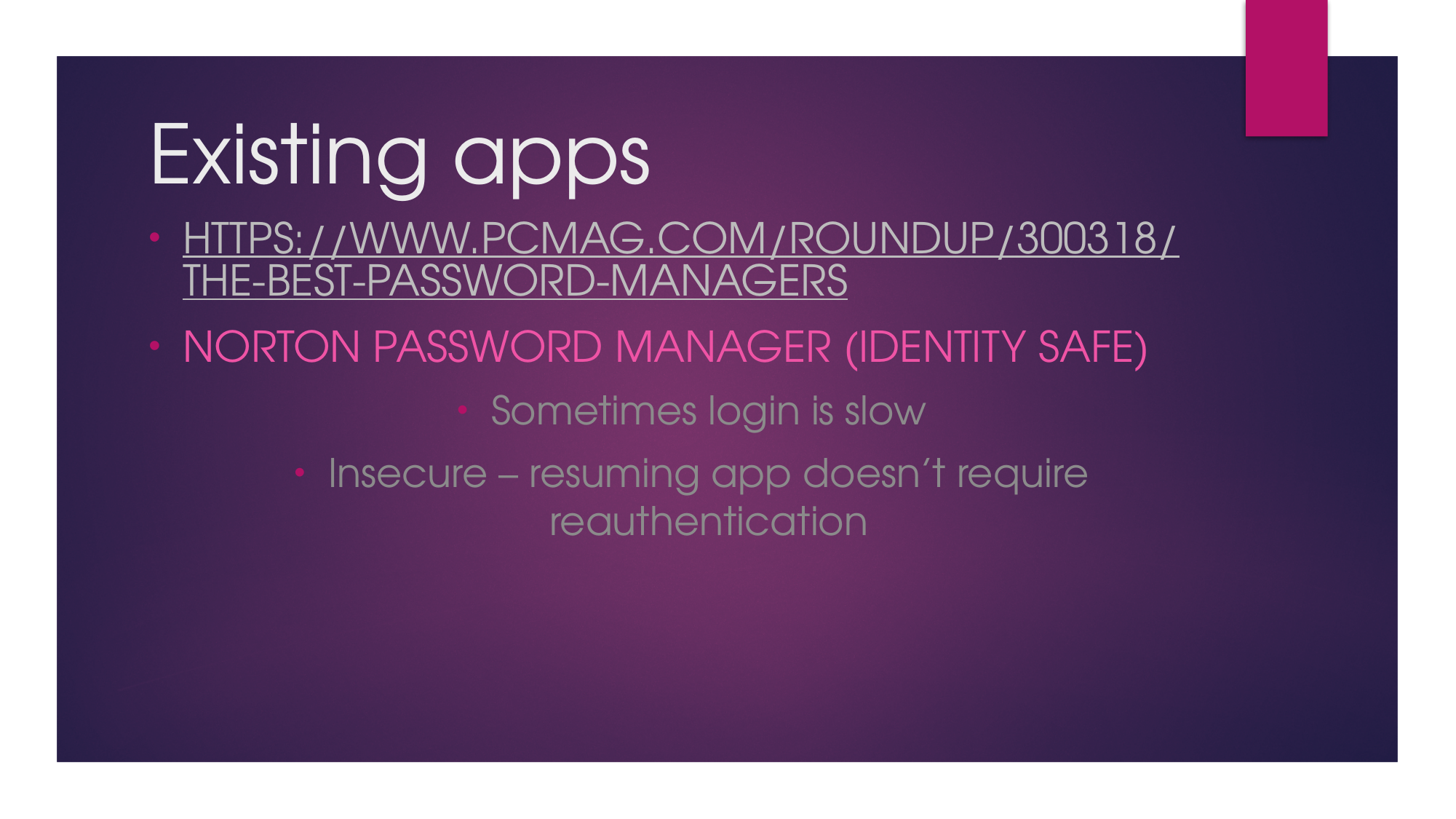

# Existing apps
https://www.pcmag.com/roundup/300318/the-best-password-managers
Norton password manager (Identity safe)
Sometimes login is slow
Insecure – resuming app doesn’t require reauthentication